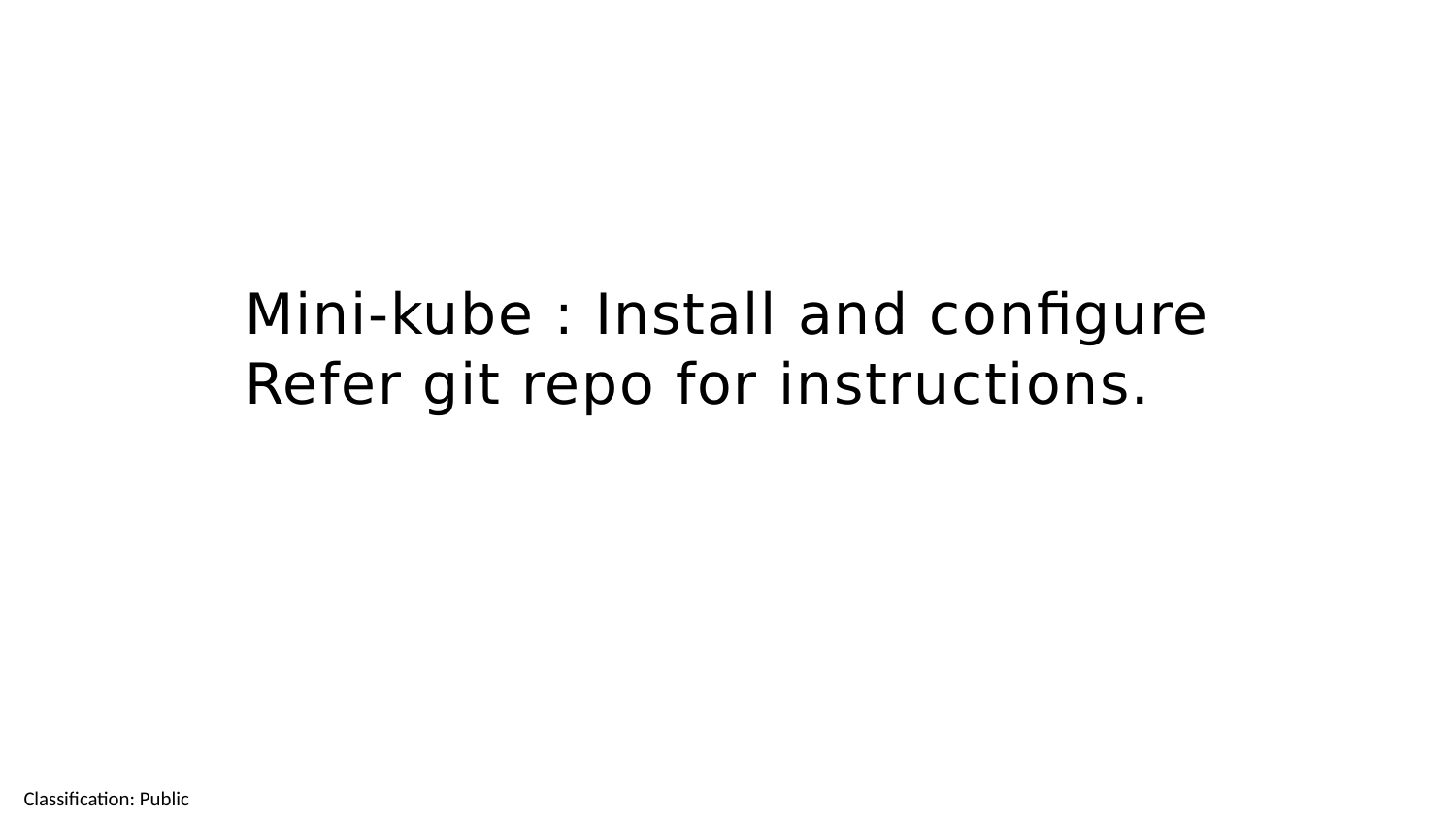

Mini-kube : Install and configure
Refer git repo for instructions.